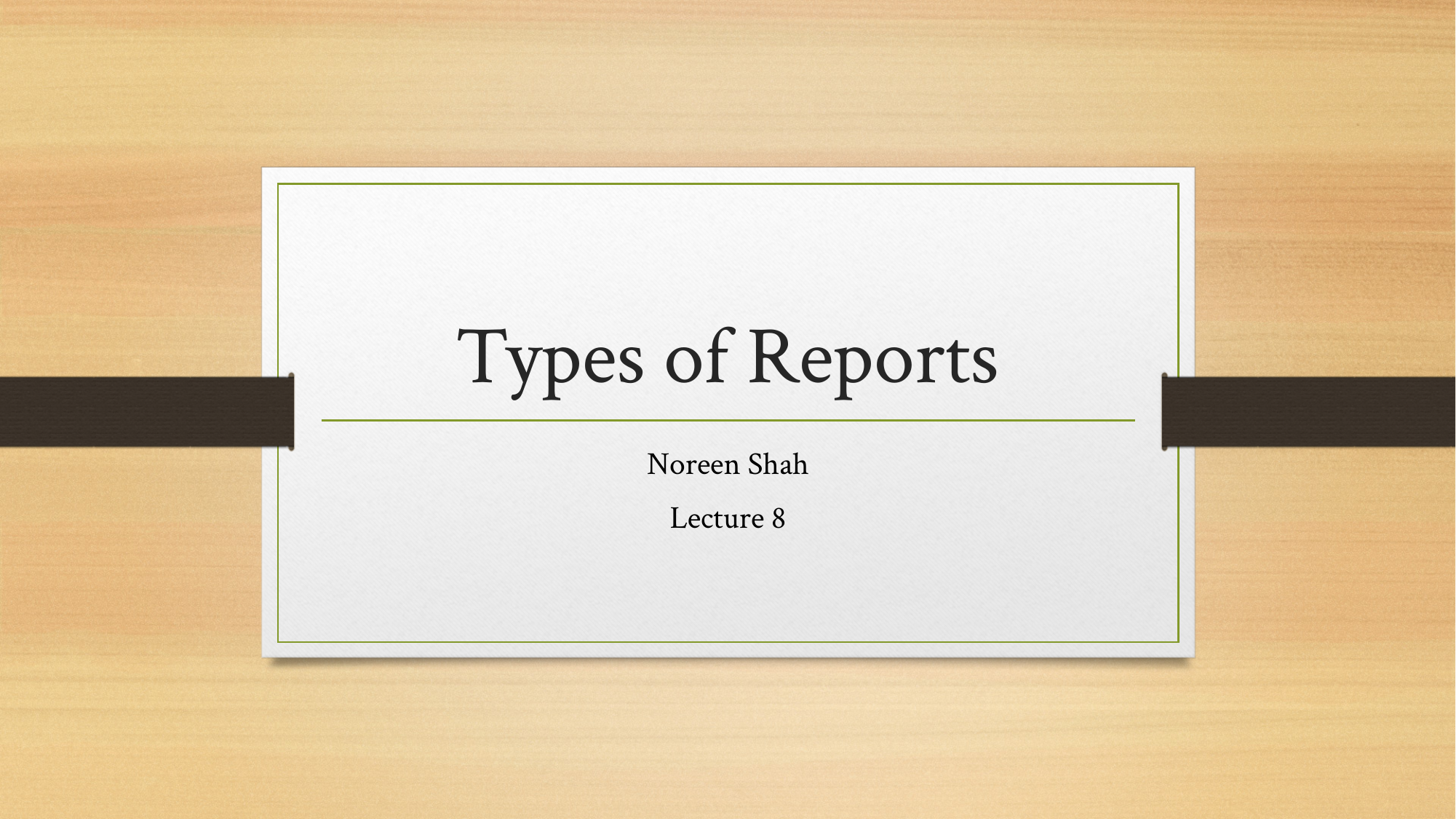

# Types of Reports
Noreen Shah
Lecture 8